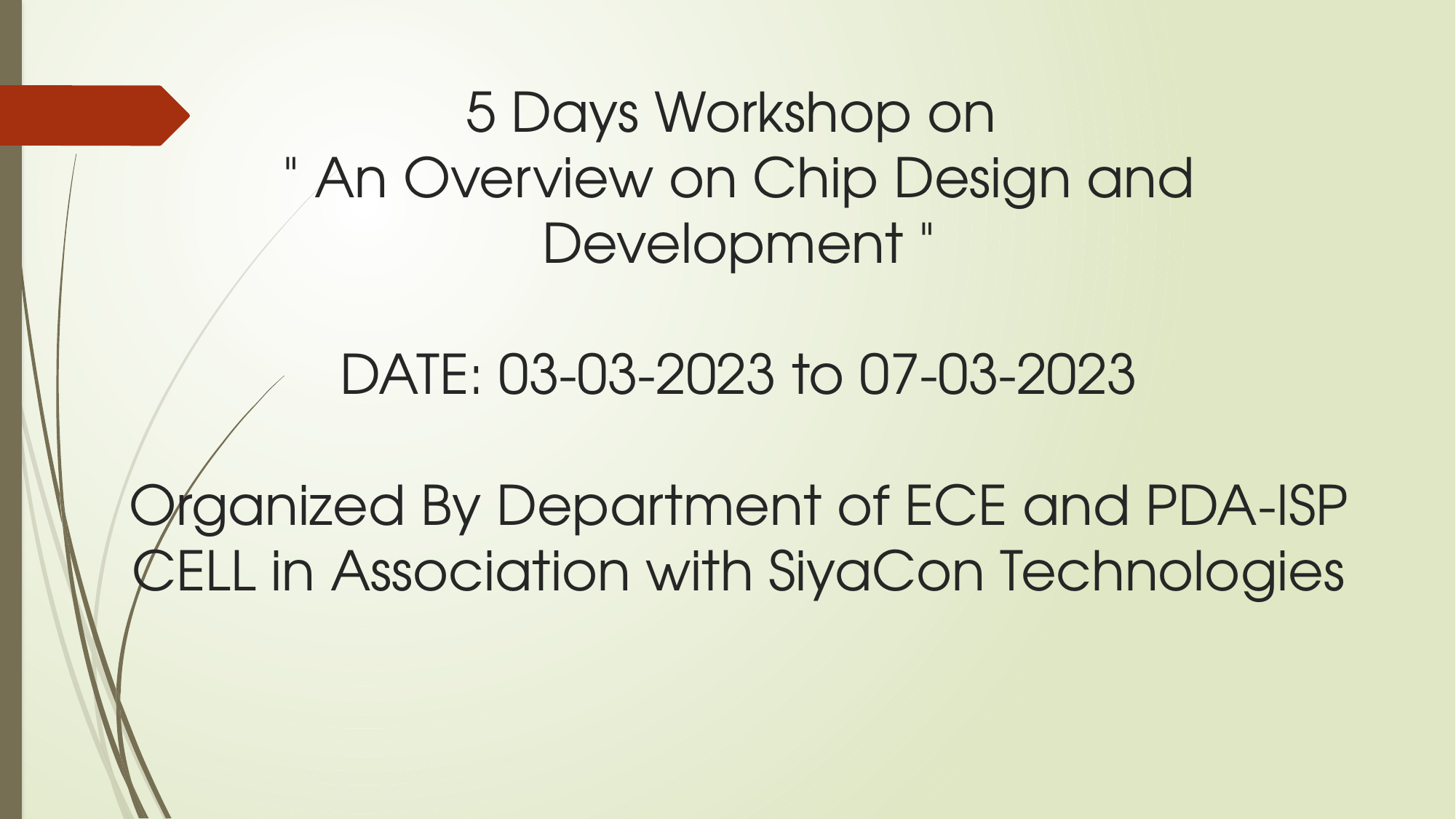

# 5 Days Workshop on " An Overview on Chip Design and Development " DATE: 03-03-2023 to 07-03-2023 Organized By Department of ECE and PDA-ISP CELL in Association with SiyaCon Technologies